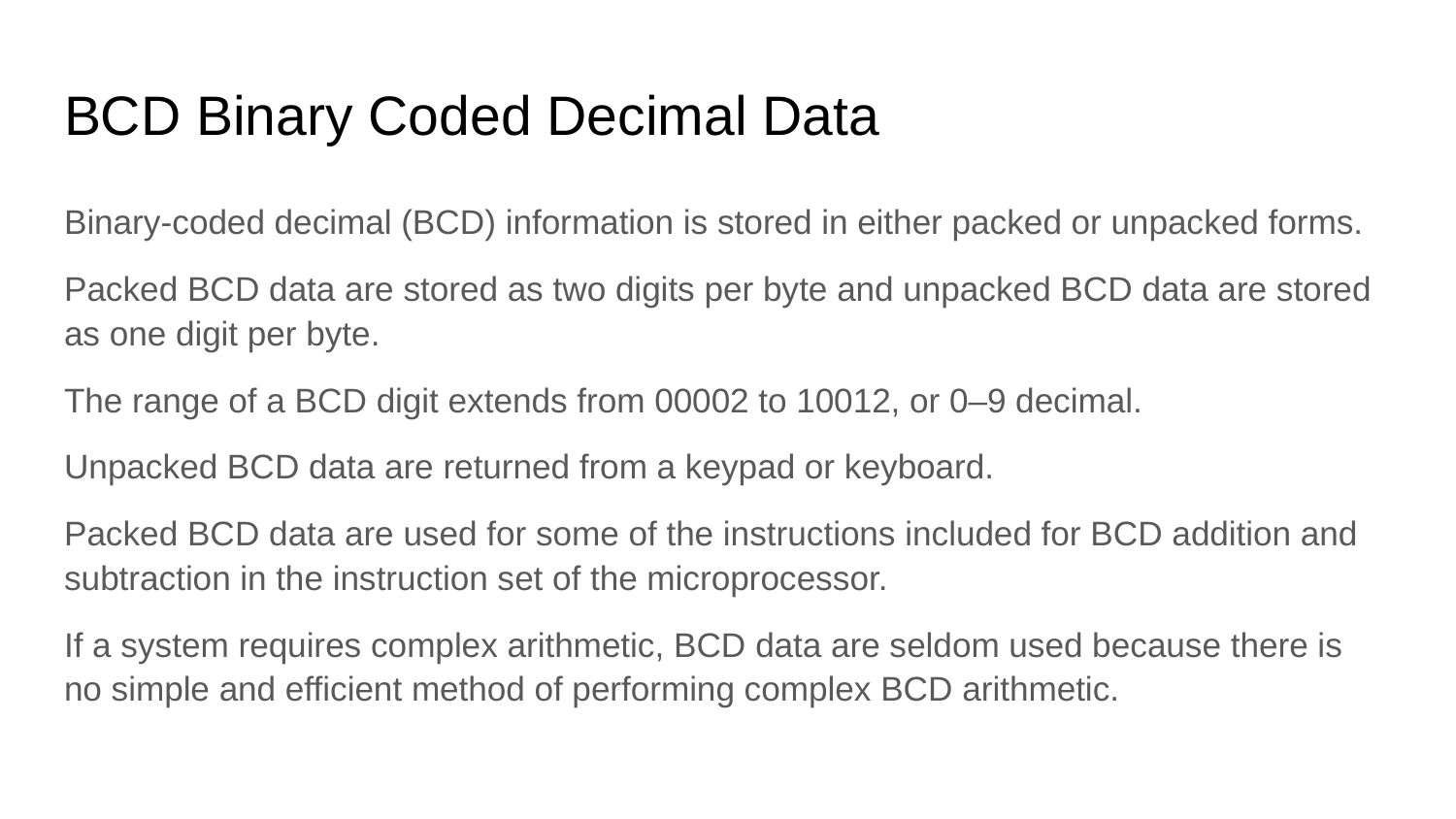

# BCD Binary Coded Decimal Data
Binary-coded decimal (BCD) information is stored in either packed or unpacked forms.
Packed BCD data are stored as two digits per byte and unpacked BCD data are stored as one digit per byte.
The range of a BCD digit extends from 00002 to 10012, or 0–9 decimal.
Unpacked BCD data are returned from a keypad or keyboard.
Packed BCD data are used for some of the instructions included for BCD addition and subtraction in the instruction set of the microprocessor.
If a system requires complex arithmetic, BCD data are seldom used because there is no simple and efficient method of performing complex BCD arithmetic.